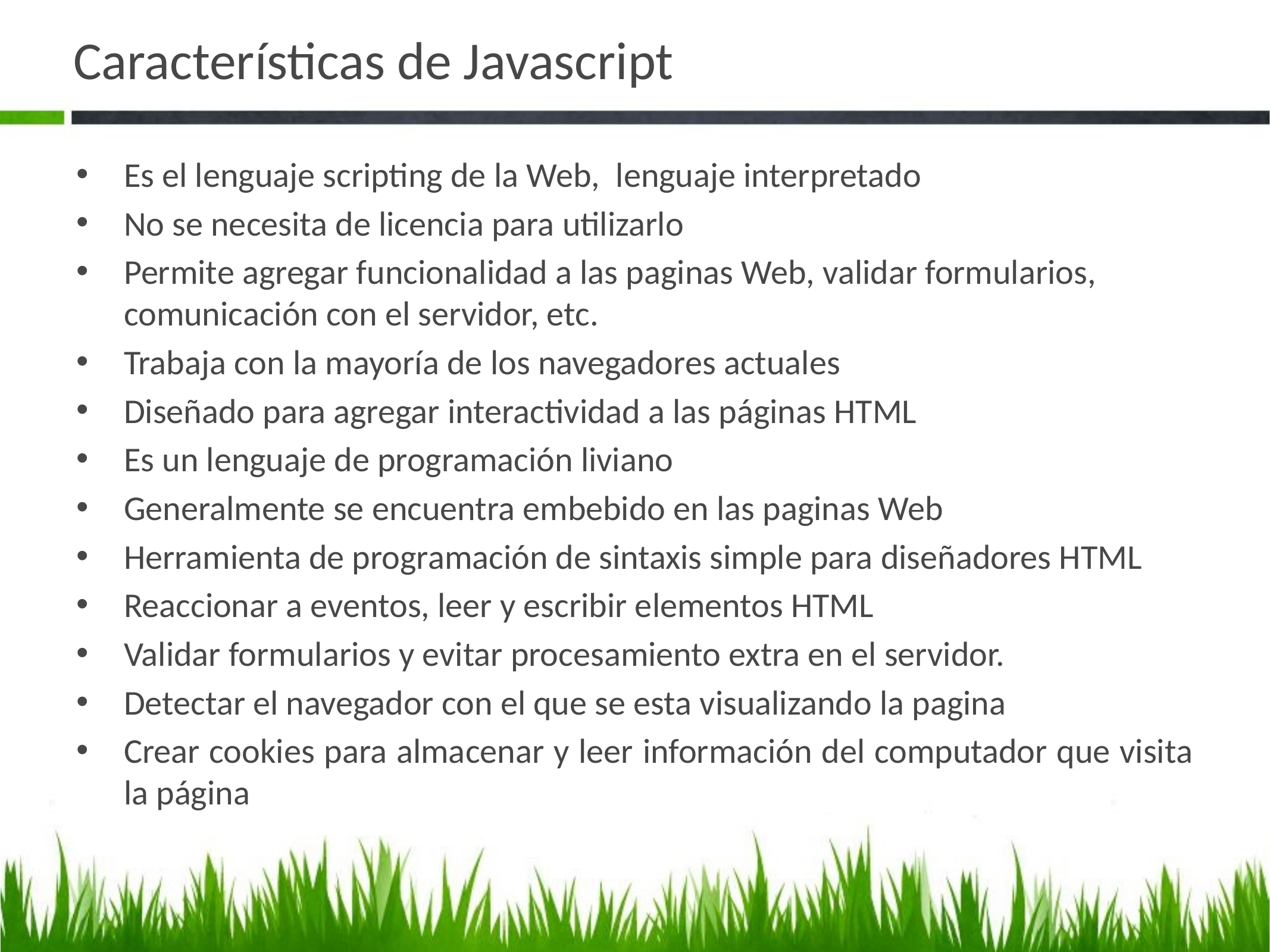

# Características de Javascript
Es el lenguaje scripting de la Web,  lenguaje interpretado
No se necesita de licencia para utilizarlo
Permite agregar funcionalidad a las paginas Web, validar formularios, comunicación con el servidor, etc.
Trabaja con la mayoría de los navegadores actuales
Diseñado para agregar interactividad a las páginas HTML
Es un lenguaje de programación liviano
Generalmente se encuentra embebido en las paginas Web
Herramienta de programación de sintaxis simple para diseñadores HTML
Reaccionar a eventos, leer y escribir elementos HTML
Validar formularios y evitar procesamiento extra en el servidor.
Detectar el navegador con el que se esta visualizando la pagina
Crear cookies para almacenar y leer información del computador que visita la página